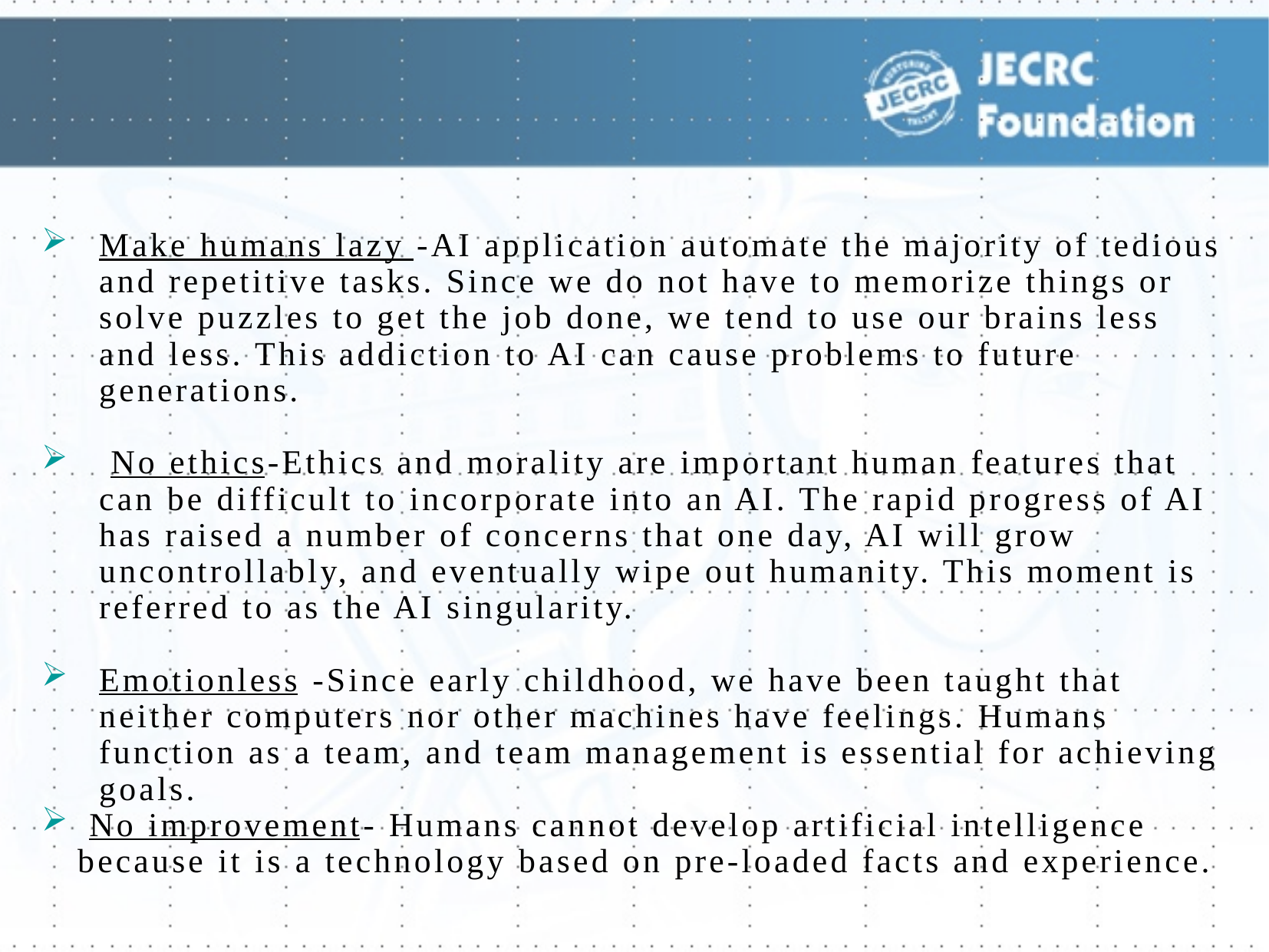

Make humans lazy -AI application automate the majority of tedious and repetitive tasks. Since we do not have to memorize things or solve puzzles to get the job done, we tend to use our brains less and less. This addiction to AI can cause problems to future generations.

 No ethics-Ethics and morality are important human features that can be difficult to incorporate into an AI. The rapid progress of AI has raised a number of concerns that one day, AI will grow uncontrollably, and eventually wipe out humanity. This moment is referred to as the AI singularity.

Emotionless -Since early childhood, we have been taught that neither computers nor other machines have feelings. Humans function as a team, and team management is essential for achieving goals.
 No improvement- Humans cannot develop artificial intelligence      because it is a technology based on pre-loaded facts and experience.